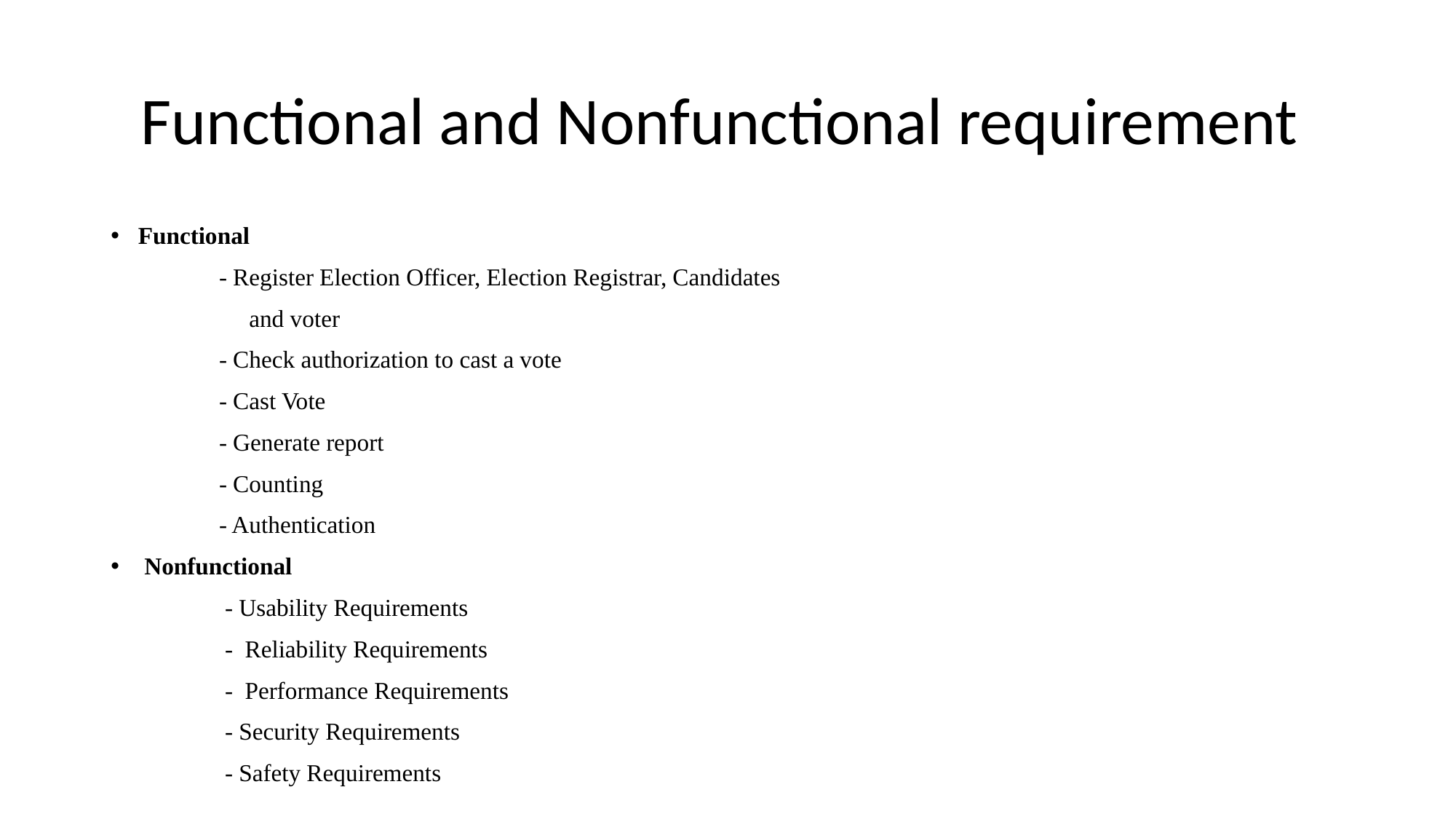

# Functional and Nonfunctional requirement
Functional
                  - Register Election Officer, Election Registrar, Candidates
                       and voter
                  - Check authorization to cast a vote
                  - Cast Vote
                  - Generate report
                  - Counting
                  - Authentication
 Nonfunctional
                   - Usability Requirements
                   -  Reliability Requirements
                   -  Performance Requirements
                   - Security Requirements
                   - Safety Requirements